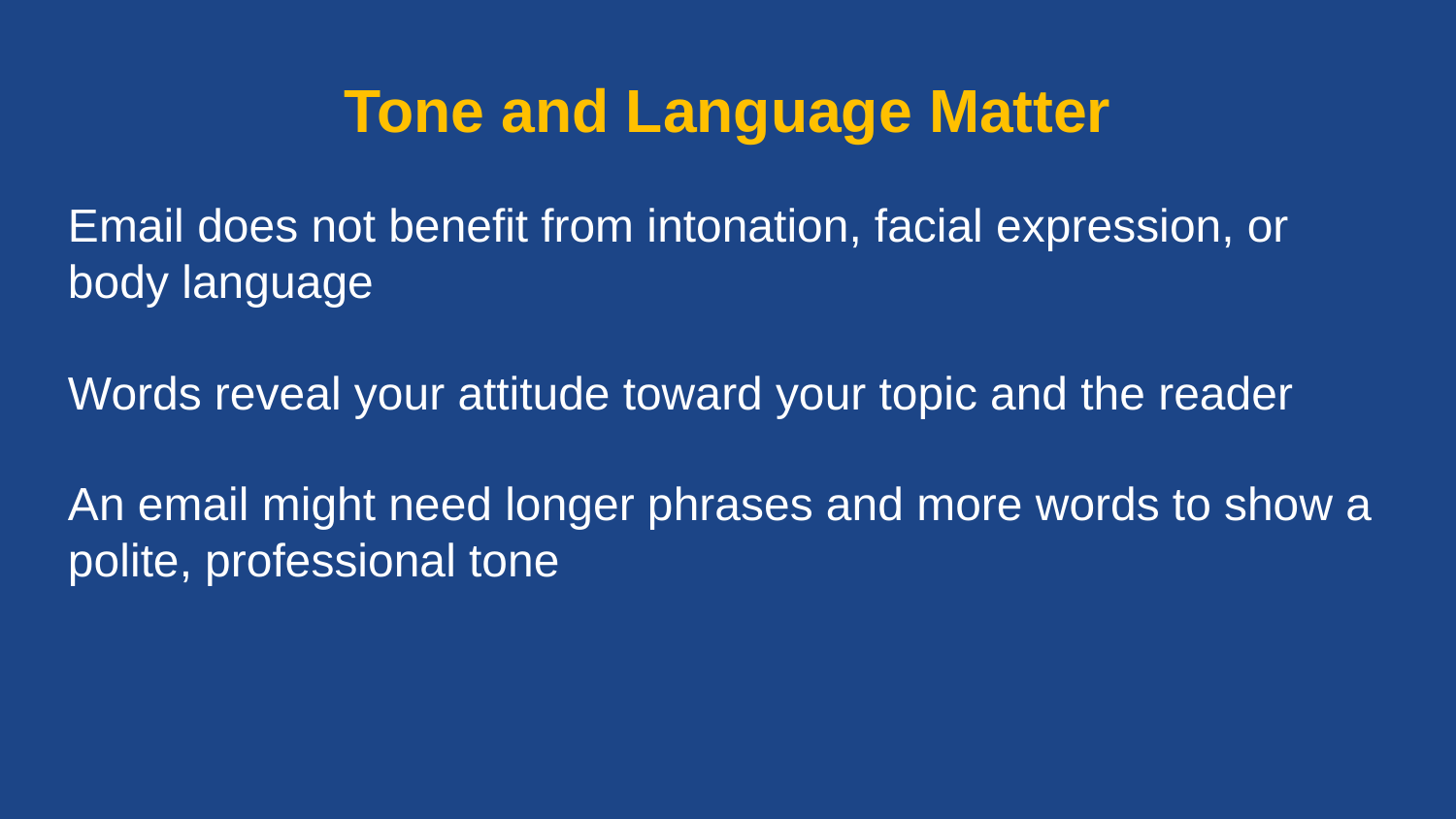

Tone and Language Matter

Email does not benefit from intonation, facial expression, or body language

Words reveal your attitude toward your topic and the reader

An email might need longer phrases and more words to show a polite, professional tone